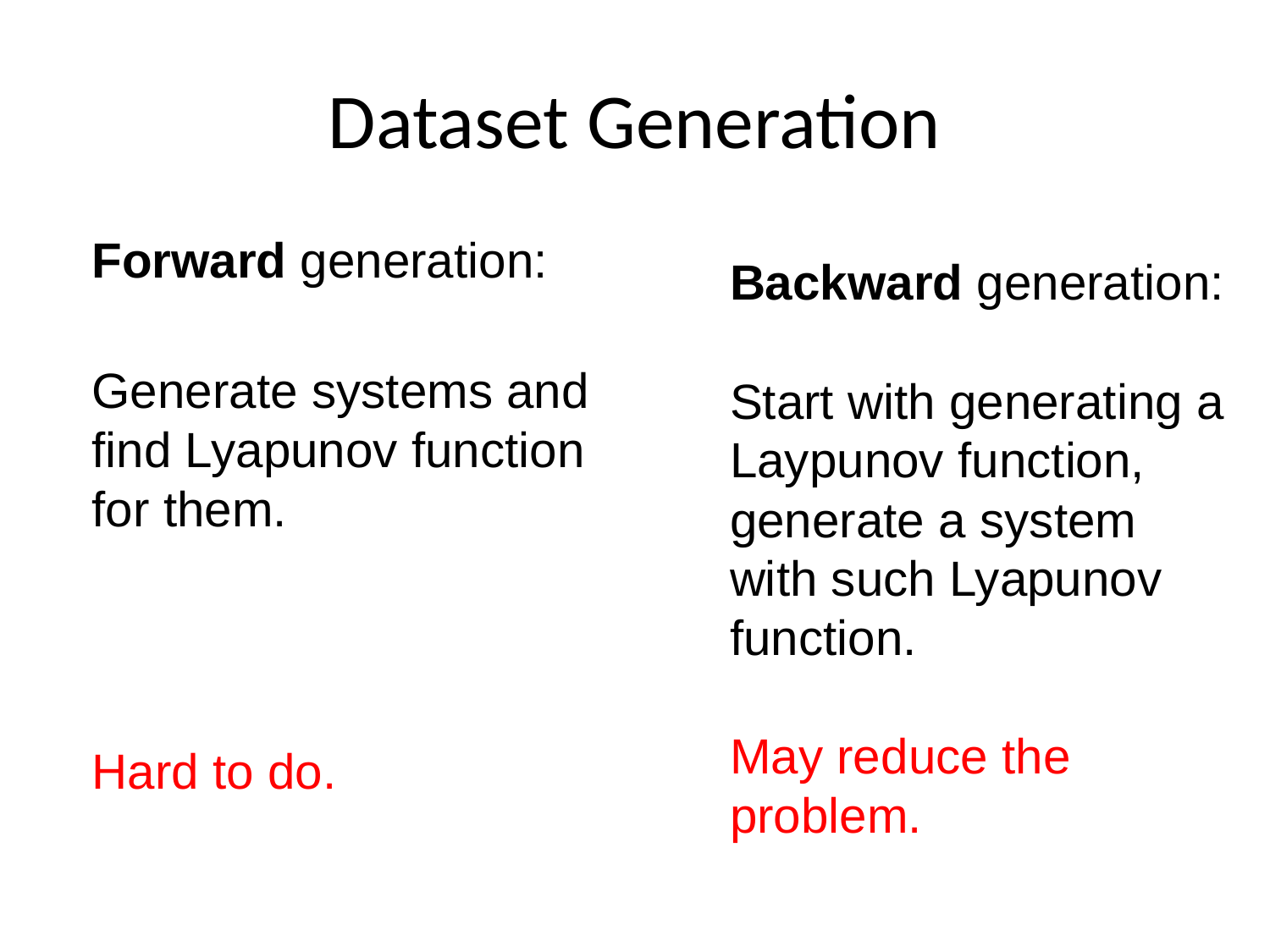

# Dataset Generation
Forward generation:

Generate systems and find Lyapunov function for them.

Hard to do.
Backward generation:

Start with generating a Laypunov function, generate a system with such Lyapunov function.

May reduce the problem.